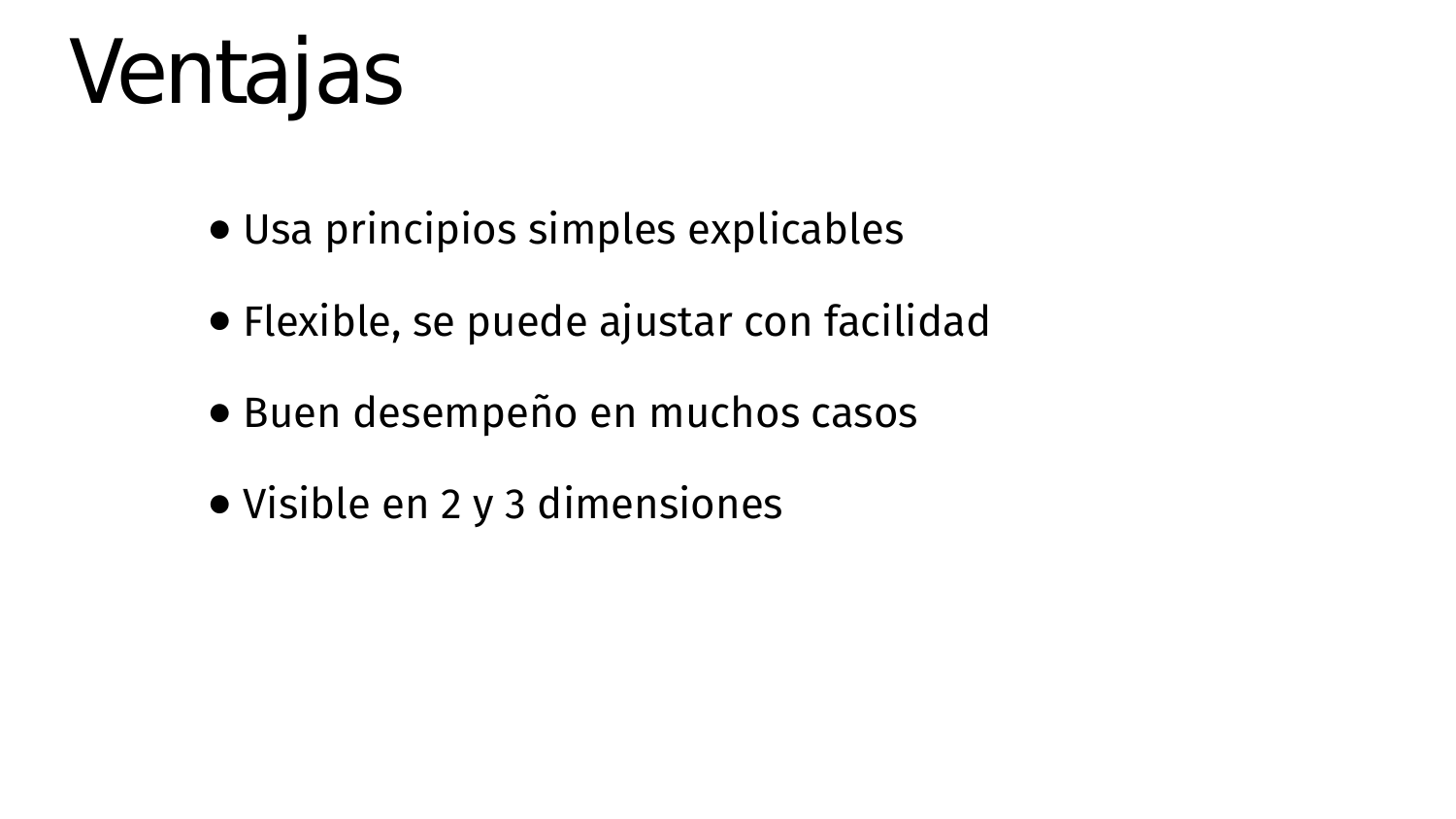

Ventajas

Usa principios simples explicables

Flexible, se puede ajustar con facilidad

Buen desempeño en muchos casos

Visible en 2 y 3 dimensiones